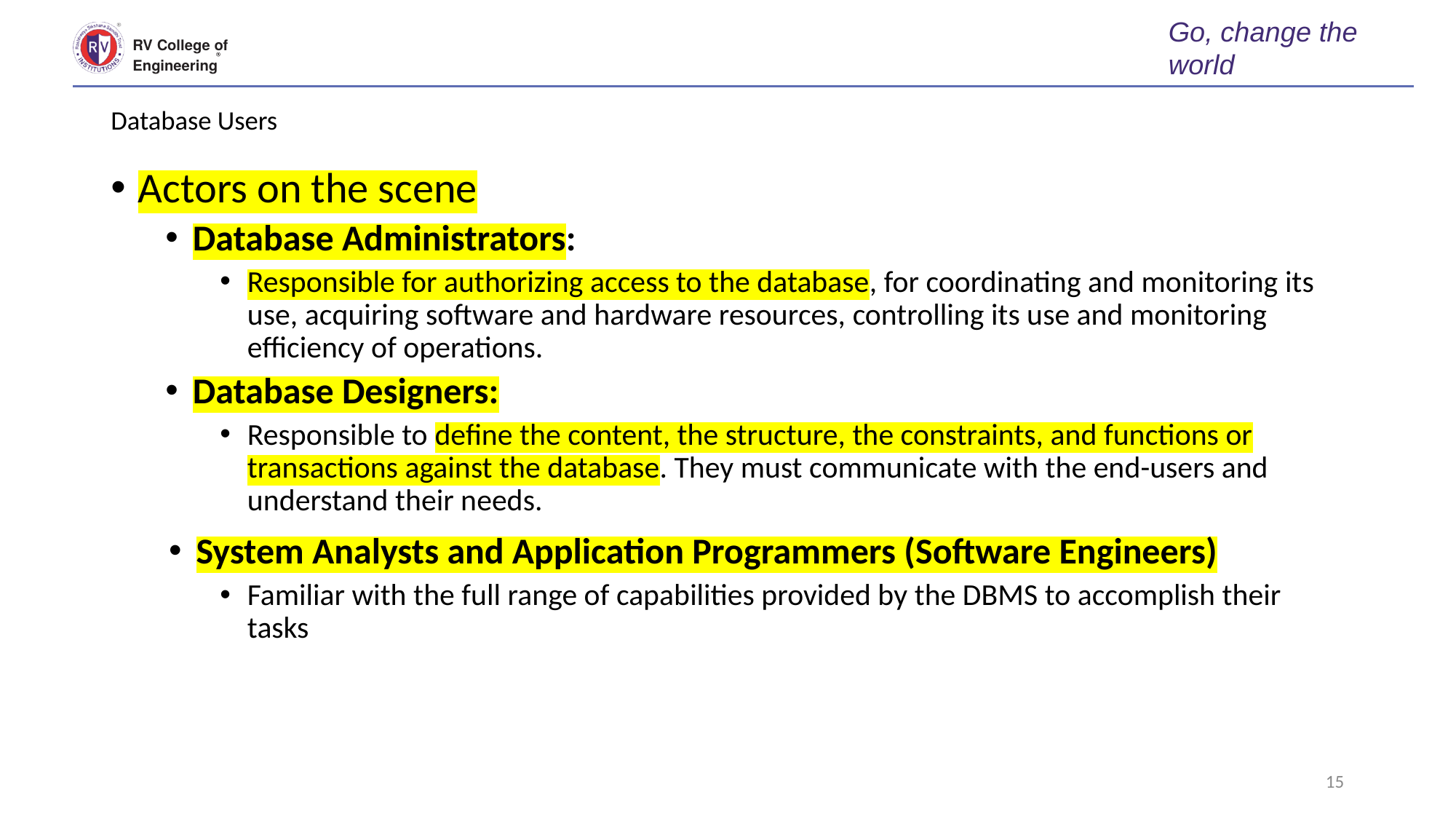

Go, change the world

RV College of
Engineering
# Database Users

Actors on the scene
Database Administrators:
Responsible for authorizing access to the database, for coordinating and monitoring its use, acquiring software and hardware resources, controlling its use and monitoring efficiency of operations.
Database Designers:
Responsible to define the content, the structure, the constraints, and functions or transactions against the database. They must communicate with the end-users and understand their needs.
System Analysts and Application Programmers (Software Engineers)
Familiar with the full range of capabilities provided by the DBMS to accomplish their tasks

15